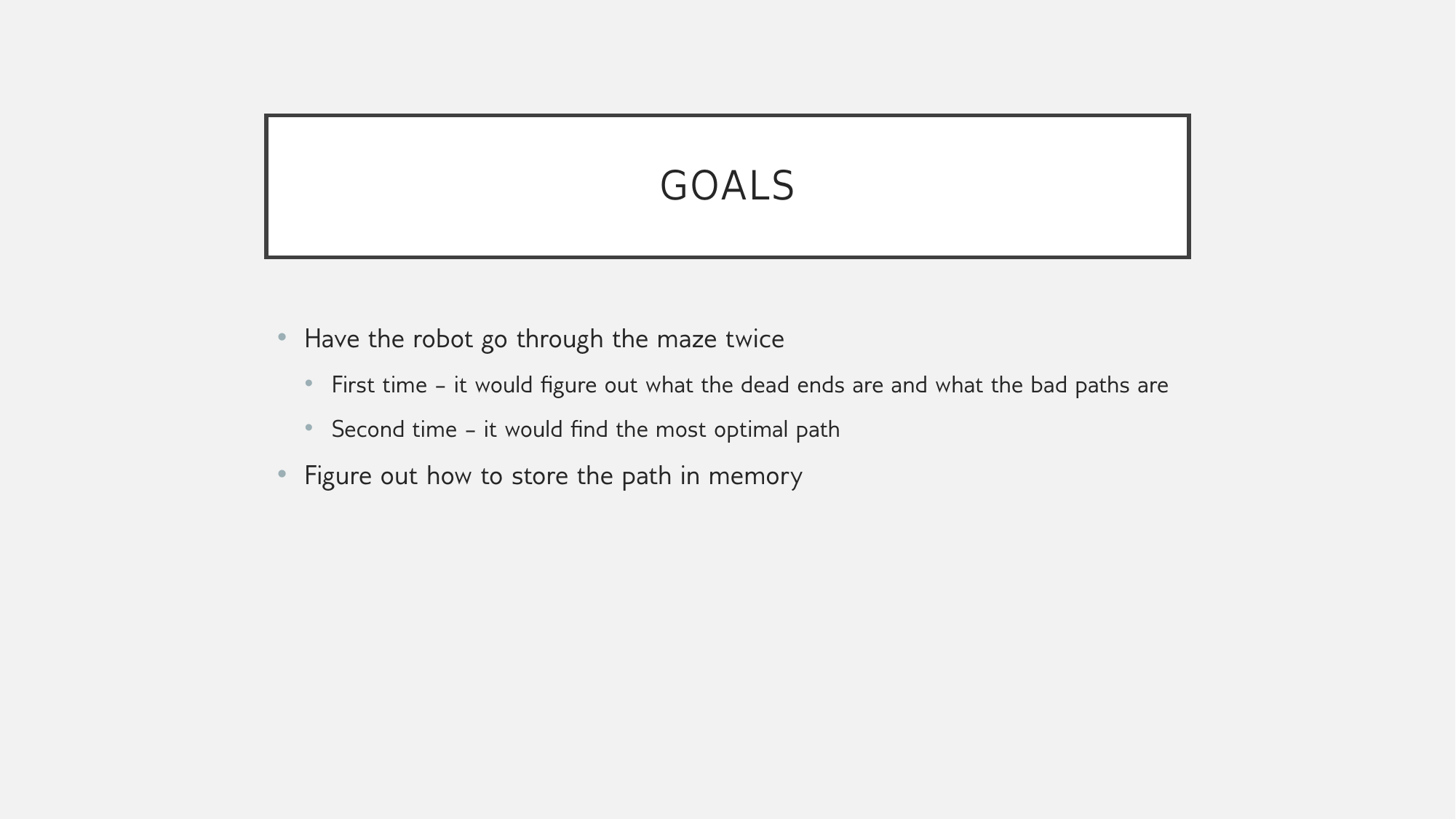

# Goals
Have the robot go through the maze twice
First time – it would figure out what the dead ends are and what the bad paths are
Second time – it would find the most optimal path
Figure out how to store the path in memory